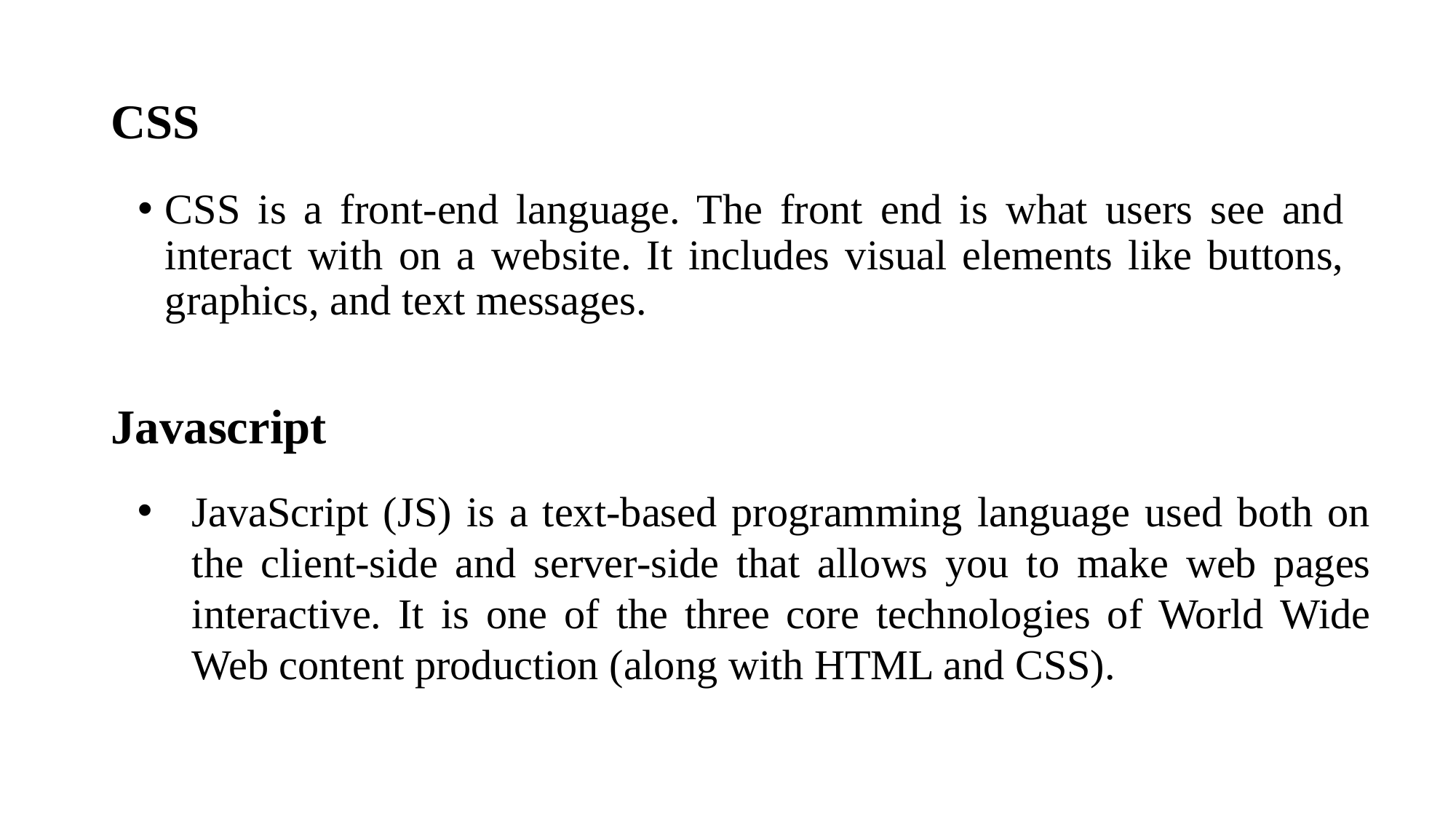

# CSS
CSS is a front-end language. The front end is what users see and interact with on a website. It includes visual elements like buttons, graphics, and text messages.

Javascript
JavaScript (JS) is a text-based programming language used both on the client-side and server-side that allows you to make web pages interactive. It is one of the three core technologies of World Wide Web content production (along with HTML and CSS).